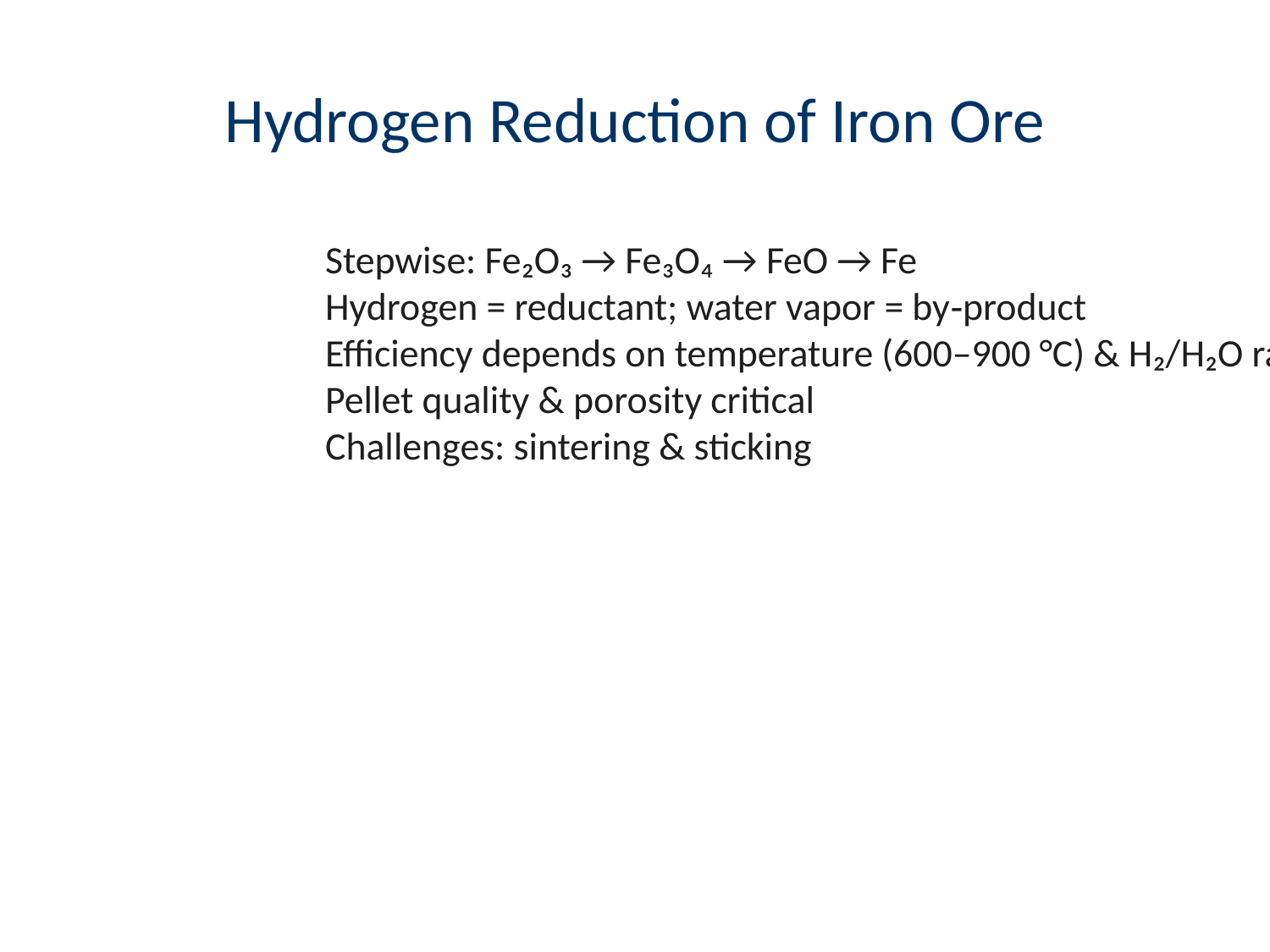

# Hydrogen Reduction of Iron Ore
Stepwise: Fe₂O₃ → Fe₃O₄ → FeO → Fe
Hydrogen = reductant; water vapor = by‑product
Efficiency depends on temperature (600–900 °C) & H₂/H₂O ratio
Pellet quality & porosity critical
Challenges: sintering & sticking